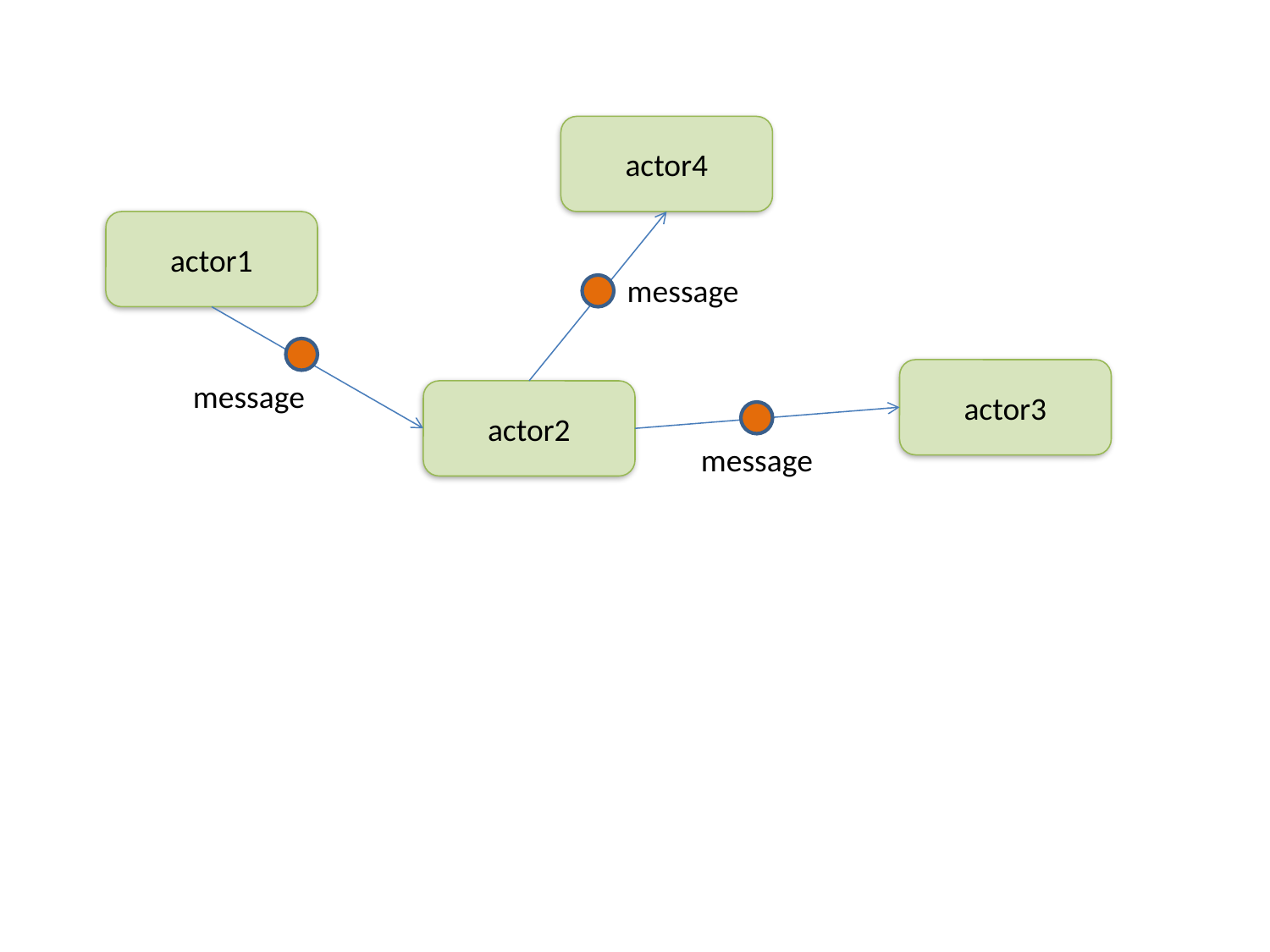

actor4
actor1
message

actor3
message
actor2

message